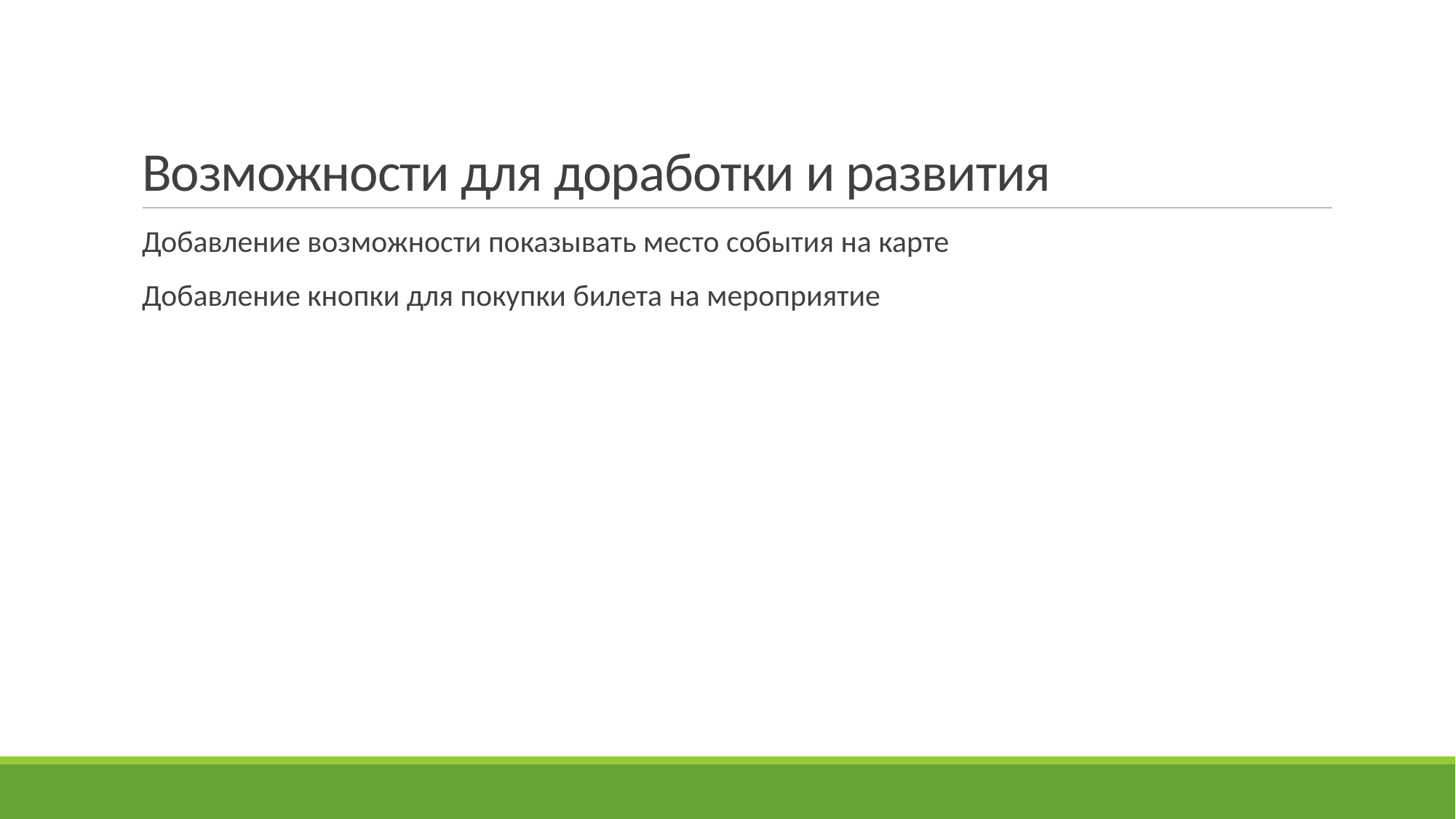

# Возможности для доработки и развития
Добавление возможности показывать место события на карте
Добавление кнопки для покупки билета на мероприятие